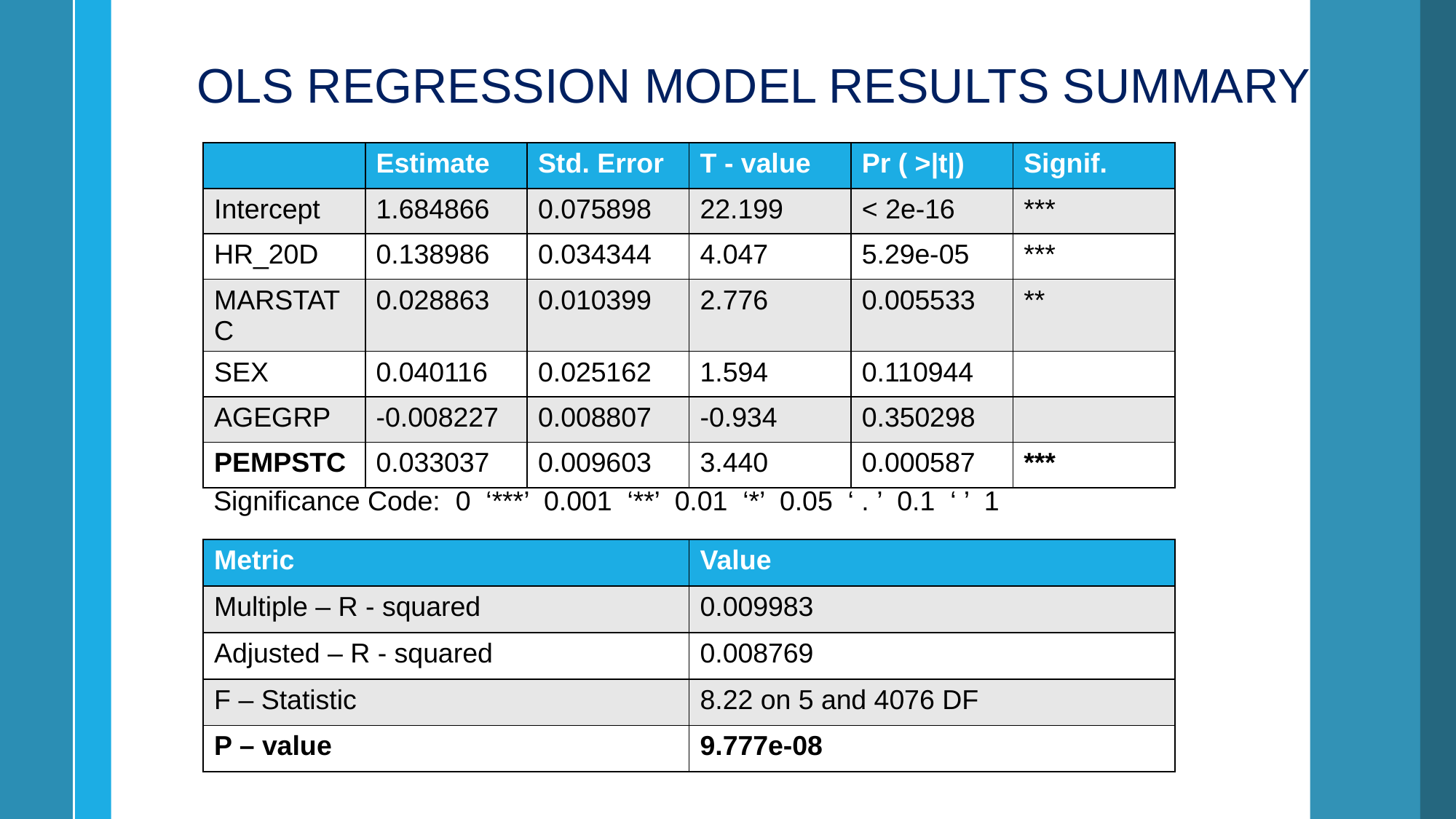

OLS REGRESSION MODEL RESULTS SUMMARY
|  | Estimate | Std. Error | T - value | Pr ( >|t|) | Signif. |
| --- | --- | --- | --- | --- | --- |
| Intercept | 1.684866 | 0.075898 | 22.199 | < 2e-16 | \*\*\* |
| HR\_20D | 0.138986 | 0.034344 | 4.047 | 5.29e-05 | \*\*\* |
| MARSTATC | 0.028863 | 0.010399 | 2.776 | 0.005533 | \*\* |
| SEX | 0.040116 | 0.025162 | 1.594 | 0.110944 |  |
| AGEGRP | -0.008227 | 0.008807 | -0.934 | 0.350298 |  |
| PEMPSTC | 0.033037 | 0.009603 | 3.440 | 0.000587 | \*\*\* |
Significance Code:  0  ‘***’  0.001  ‘**’  0.01  ‘*’  0.05  ‘ . ’  0.1  ‘ ’  1
| Metric | Value |
| --- | --- |
| Multiple – R - squared | 0.009983 |
| Adjusted – R - squared | 0.008769 |
| F – Statistic | 8.22 on 5 and 4076 DF |
| P – value | 9.777e-08 |